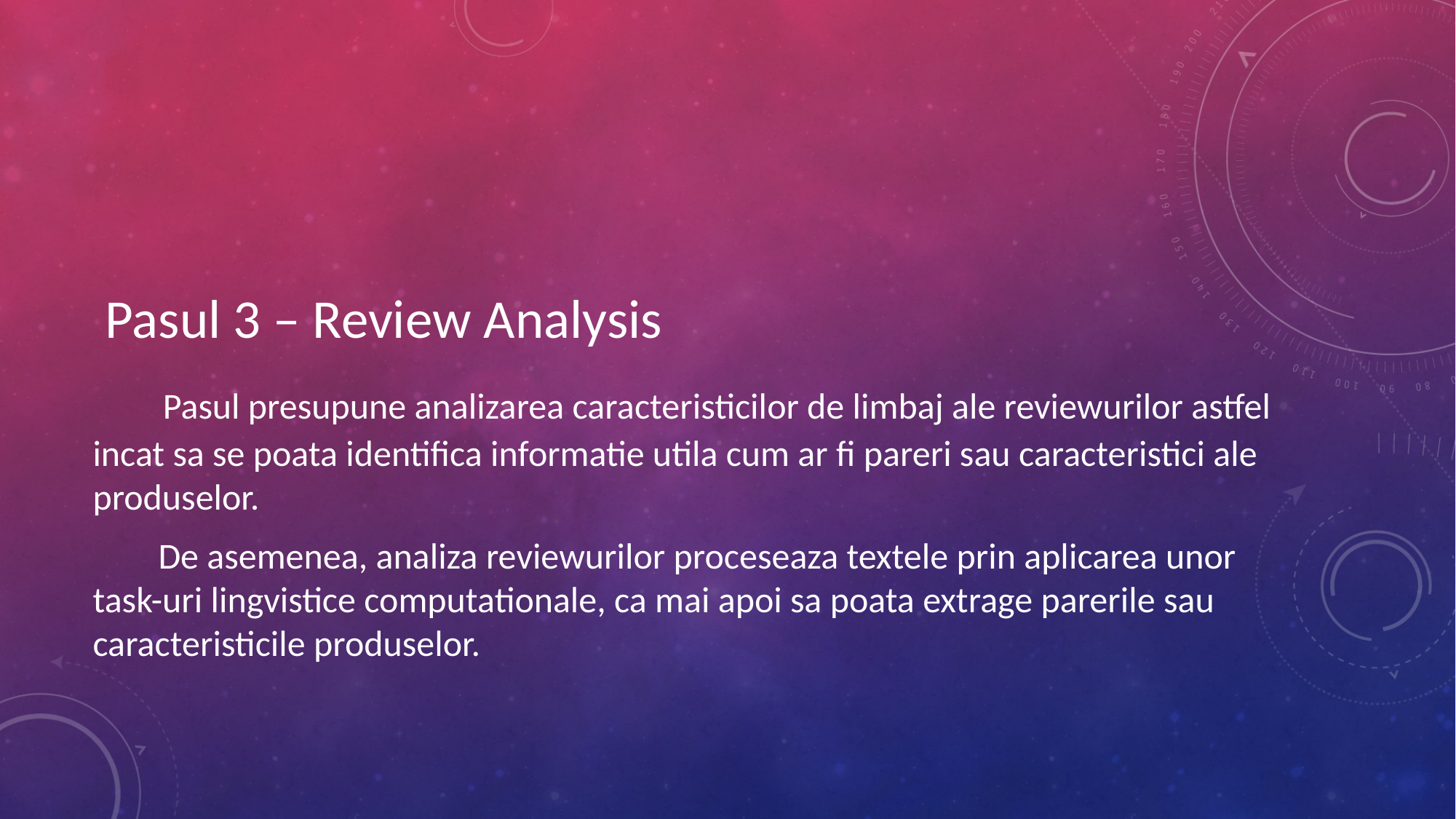

#
 Pasul 3 – Review Analysis
      Pasul presupune analizarea caracteristicilor de limbaj ale reviewurilor astfel incat sa se poata identifica informatie utila cum ar fi pareri sau caracteristici ale produselor.
        De asemenea, analiza reviewurilor proceseaza textele prin aplicarea unor task-uri lingvistice computationale, ca mai apoi sa poata extrage parerile sau caracteristicile produselor.